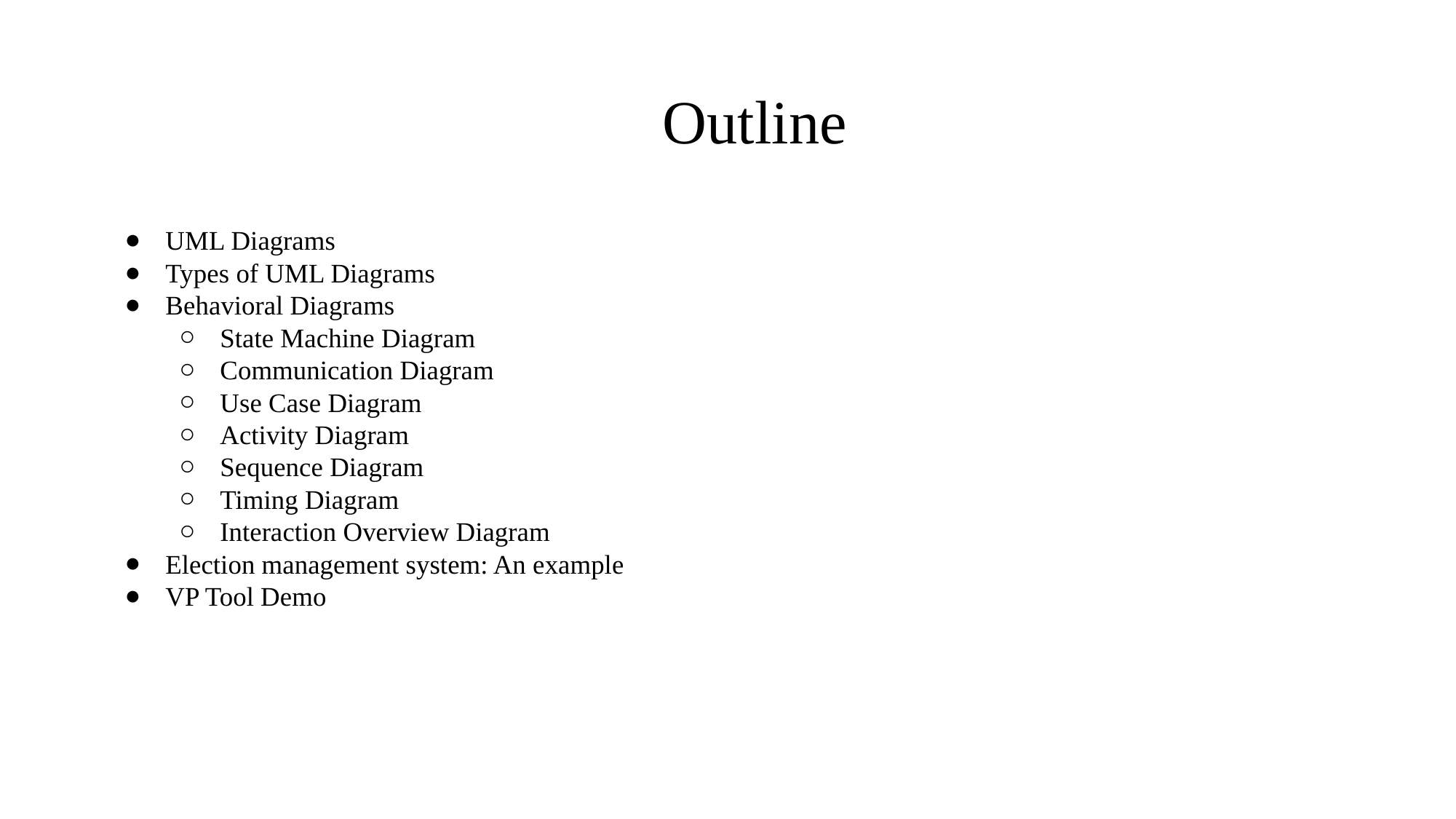

# Outline
UML Diagrams
Types of UML Diagrams
Behavioral Diagrams
State Machine Diagram
Communication Diagram
Use Case Diagram
Activity Diagram
Sequence Diagram
Timing Diagram
Interaction Overview Diagram
Election management system: An example
VP Tool Demo